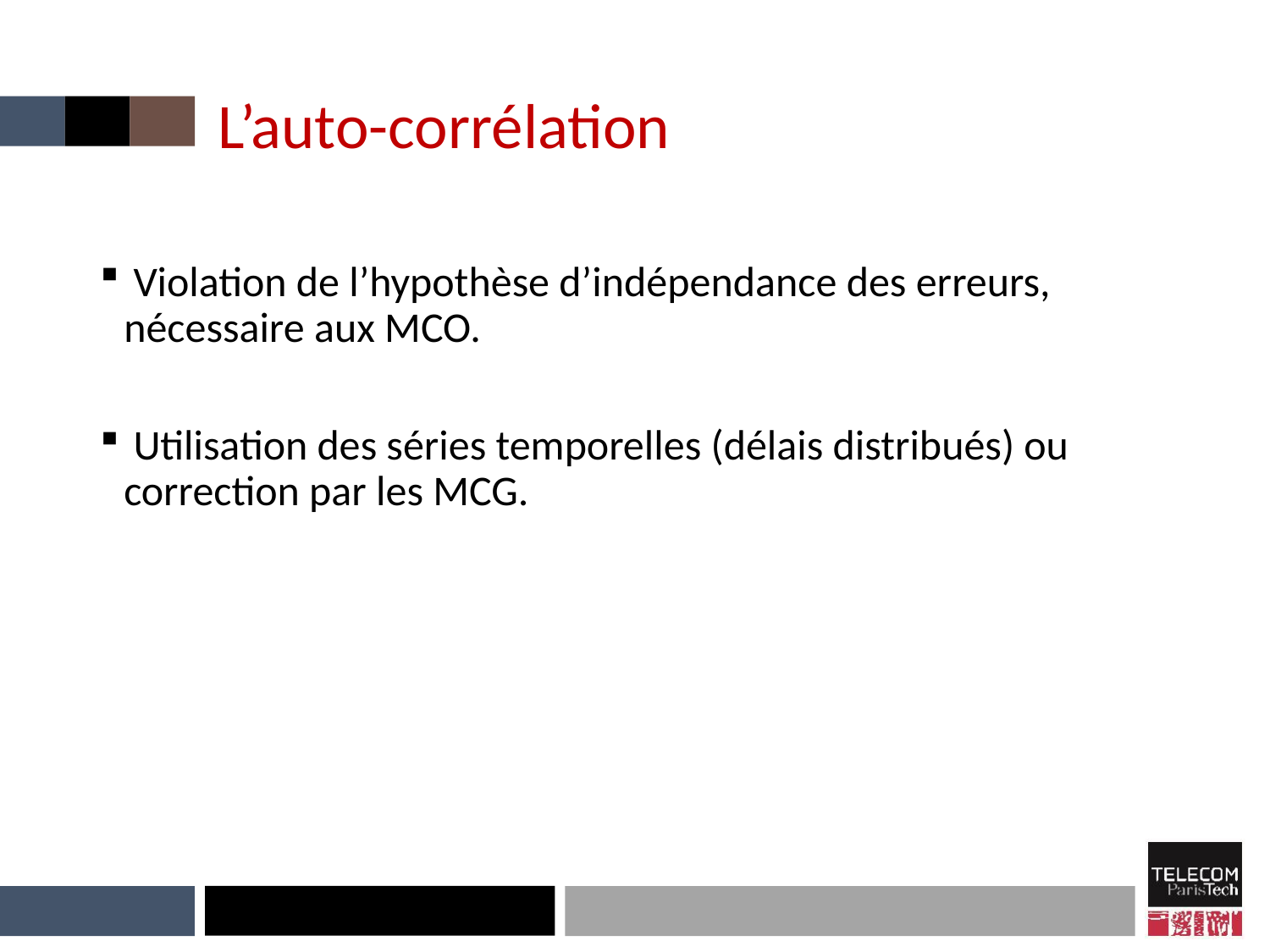

# L’auto-corrélation
 Violation de l’hypothèse d’indépendance des erreurs, nécessaire aux MCO.

 Utilisation des séries temporelles (délais distribués) ou correction par les MCG.